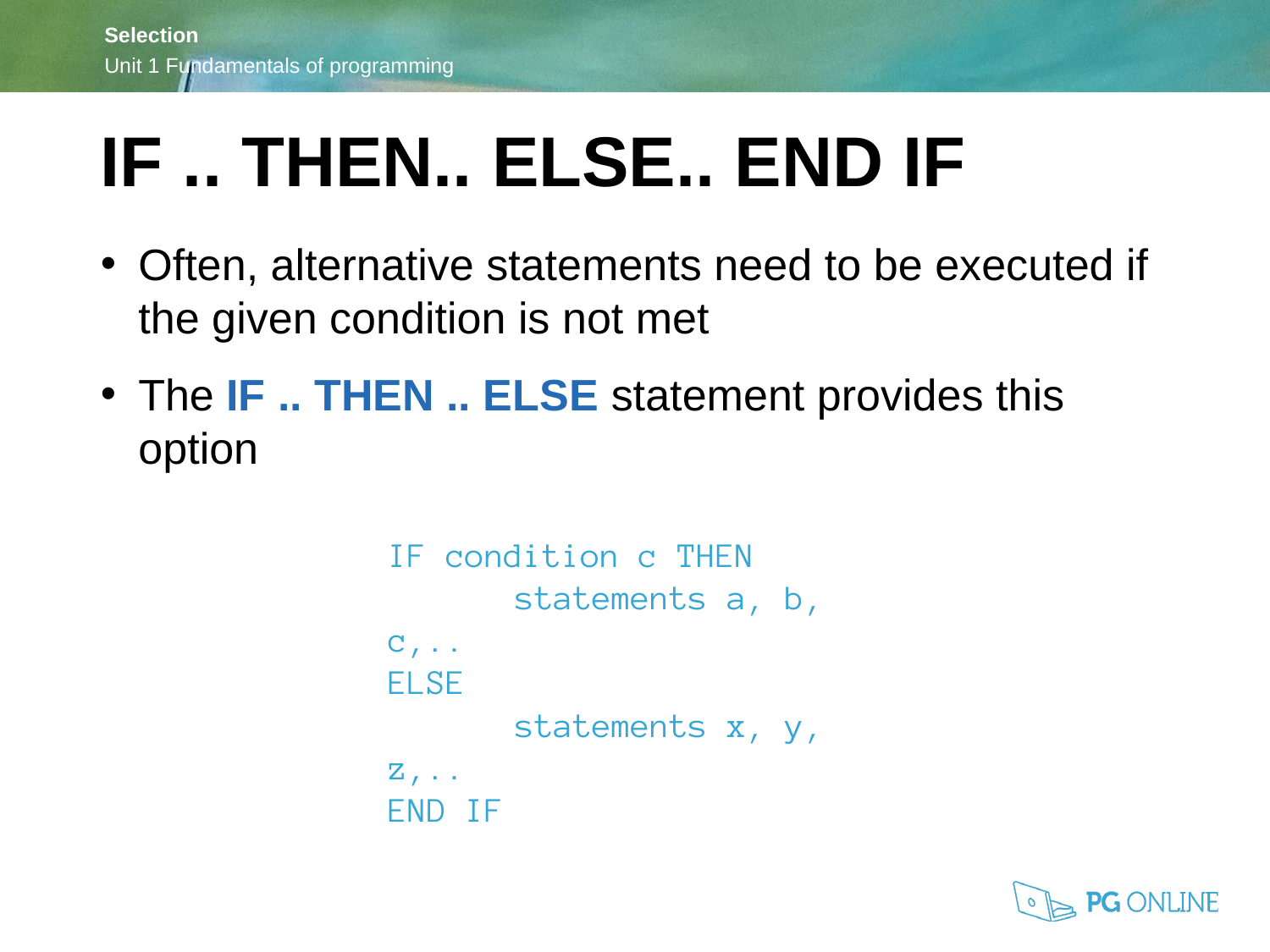

IF .. THEN.. ELSE.. END IF

Often, alternative statements need to be executed if the given condition is not met
The IF .. THEN .. ELSE statement provides this option
IF condition c THEN
	statements a, b, c,..
ELSE
	statements x, y, z,..
END IF